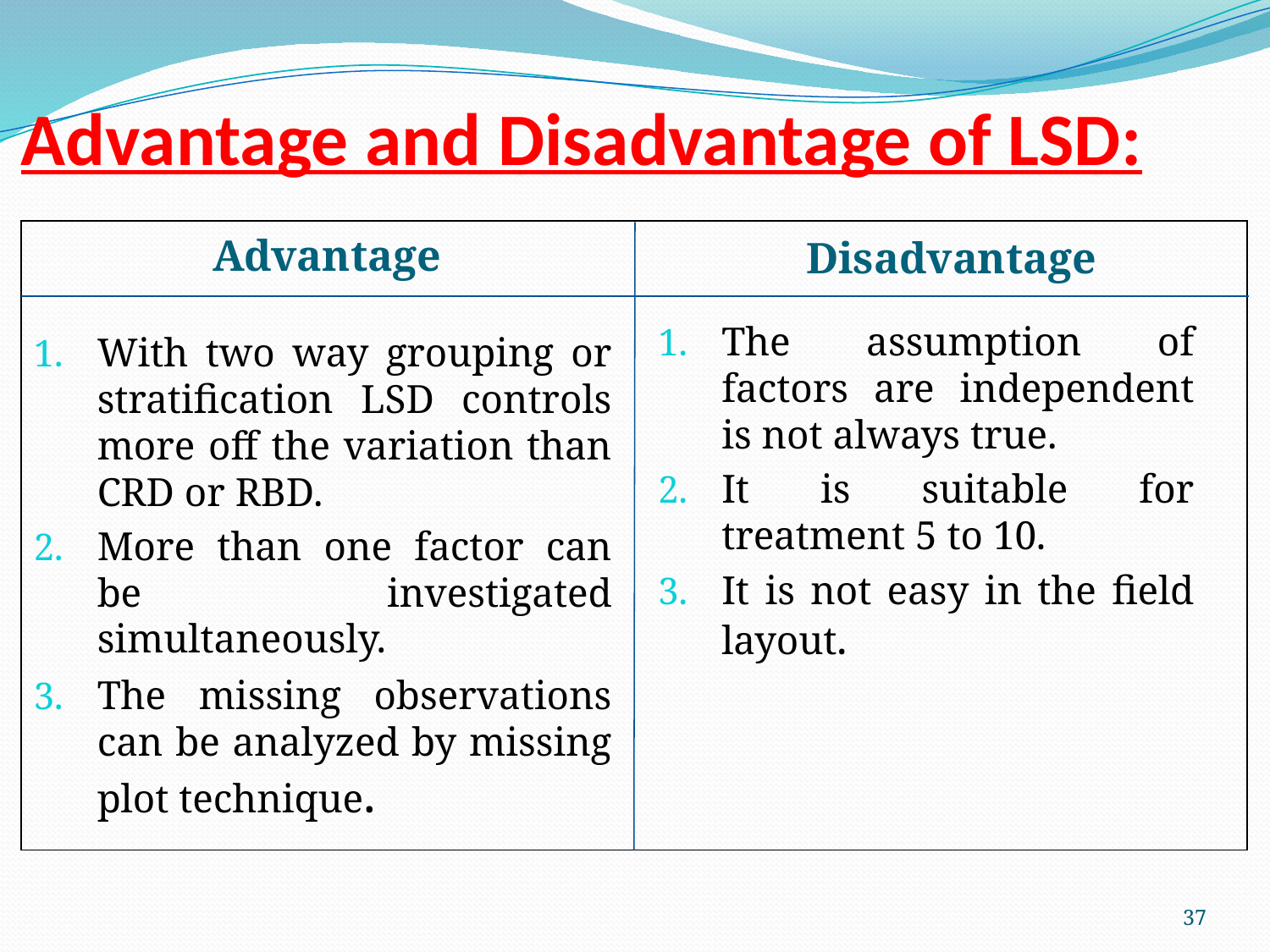

# Advantage and Disadvantage of LSD:
             Advantage
              Disadvantage
|  |
| --- |
The assumption of factors are independent is not always true.
It is suitable for treatment 5 to 10.
It is not easy in the field layout.
With two way grouping or stratification LSD controls more off the variation than CRD or RBD.
More than one factor can be investigated simultaneously.
The missing observations can be analyzed by missing plot technique.
37